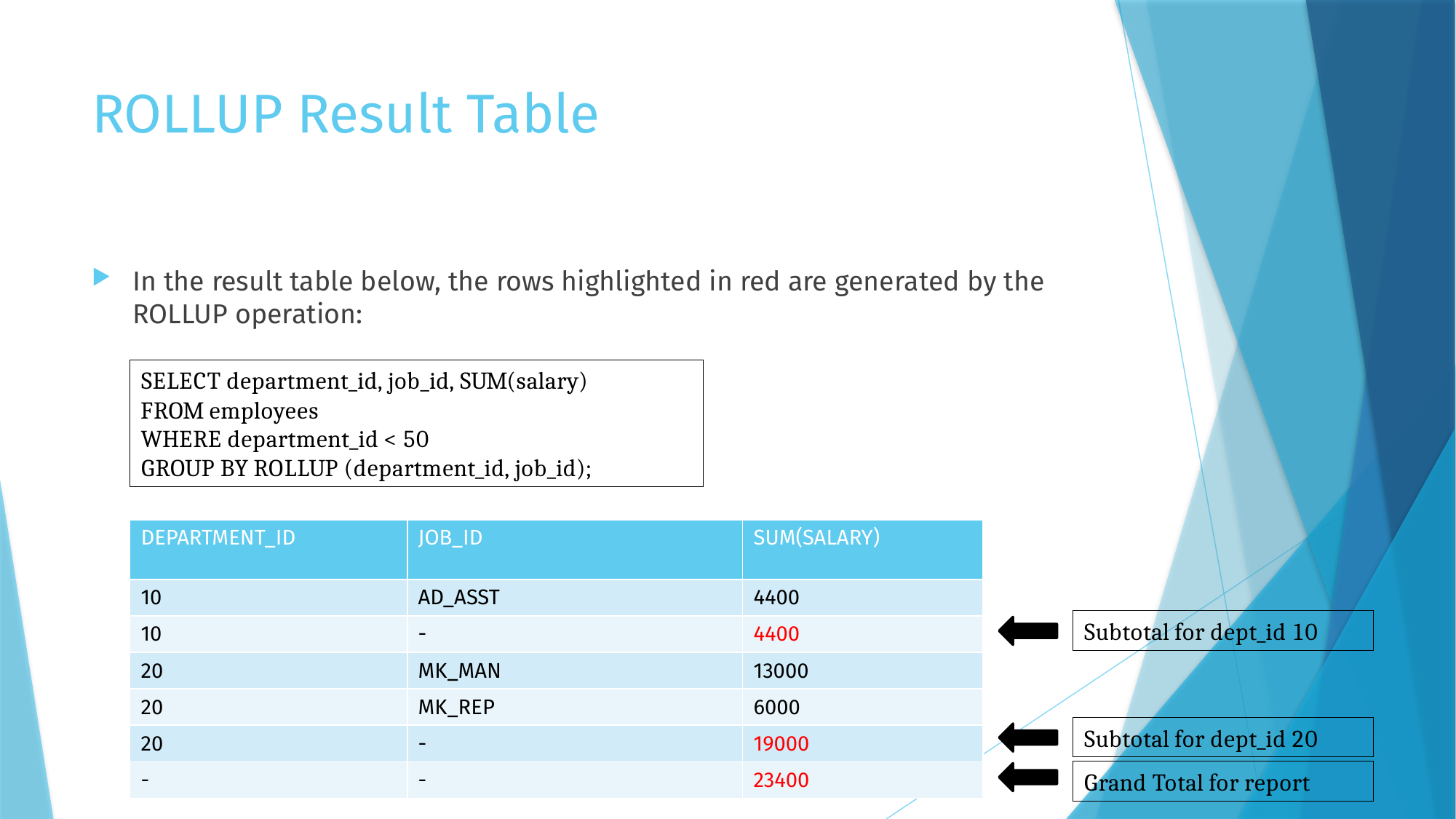

# ROLLUP Result Table
In the result table below, the rows highlighted in red are generated by the ROLLUP operation:
SELECT department_id, job_id, SUM(salary)
FROM employees
WHERE department_id < 50
GROUP BY ROLLUP (department_id, job_id);
| DEPARTMENT\_ID | JOB\_ID | SUM(SALARY) |
| --- | --- | --- |
| 10 | AD\_ASST | 4400 |
| 10 | - | 4400 |
| 20 | MK\_MAN | 13000 |
| 20 | MK\_REP | 6000 |
| 20 | - | 19000 |
| - | - | 23400 |
Subtotal for dept_id 10

Subtotal for dept_id 20

Grand Total for report